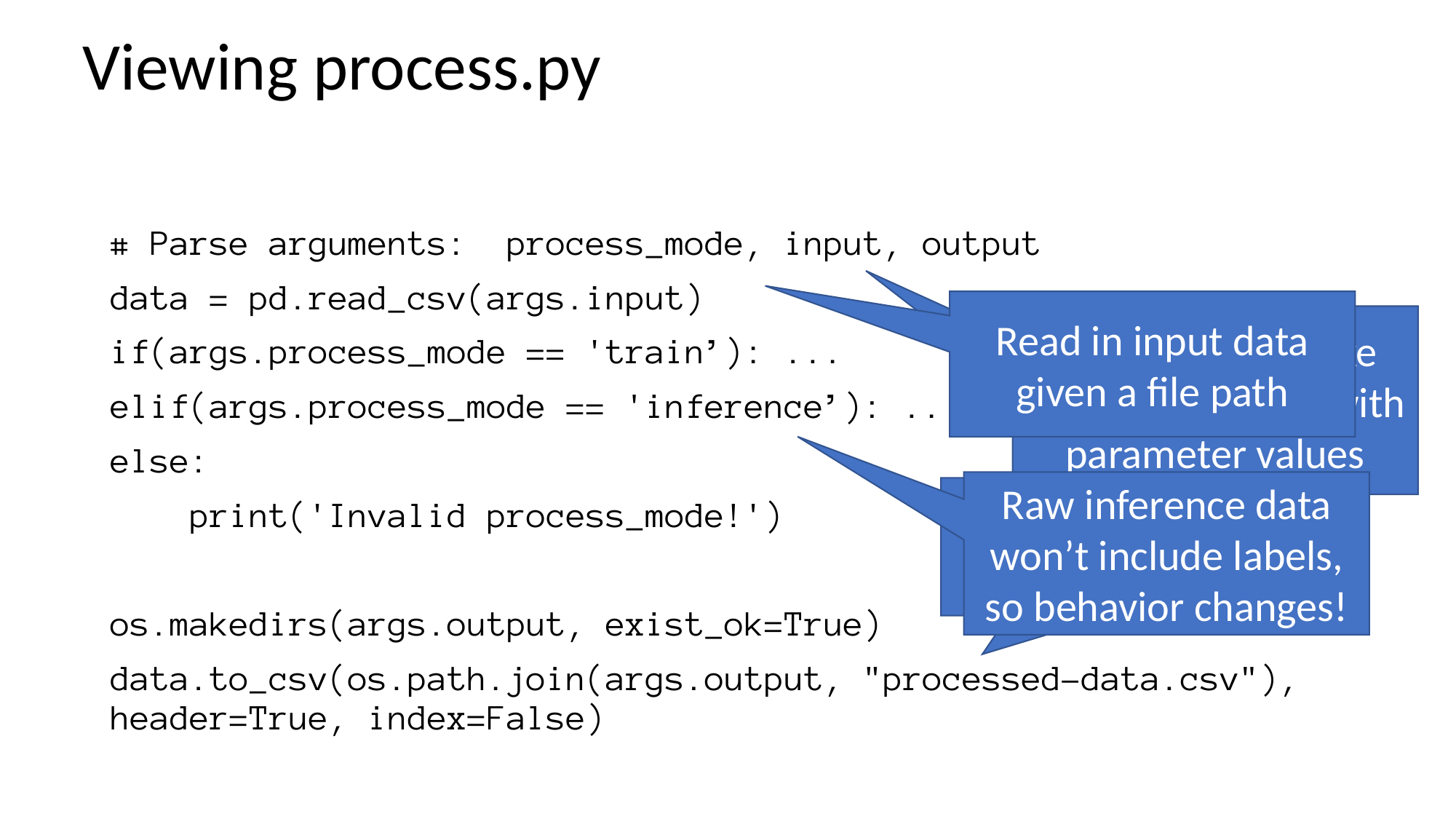

# Viewing process.py
# Parse arguments:  process_mode, input, output
data = pd.read_csv(args.input)
if(args.process_mode == 'train’): ...
elif(args.process_mode == 'inference’): ...
else:
    print('Invalid process_mode!')

os.makedirs(args.output, exist_ok=True)
data.to_csv(os.path.join(args.output, "processed-data.csv"), header=True, index=False)

Read in input data given a file path
Use something like argparser to help with parameter values
Raw inference data won’t include labels, so behavior changes!
After processing, write to output loc